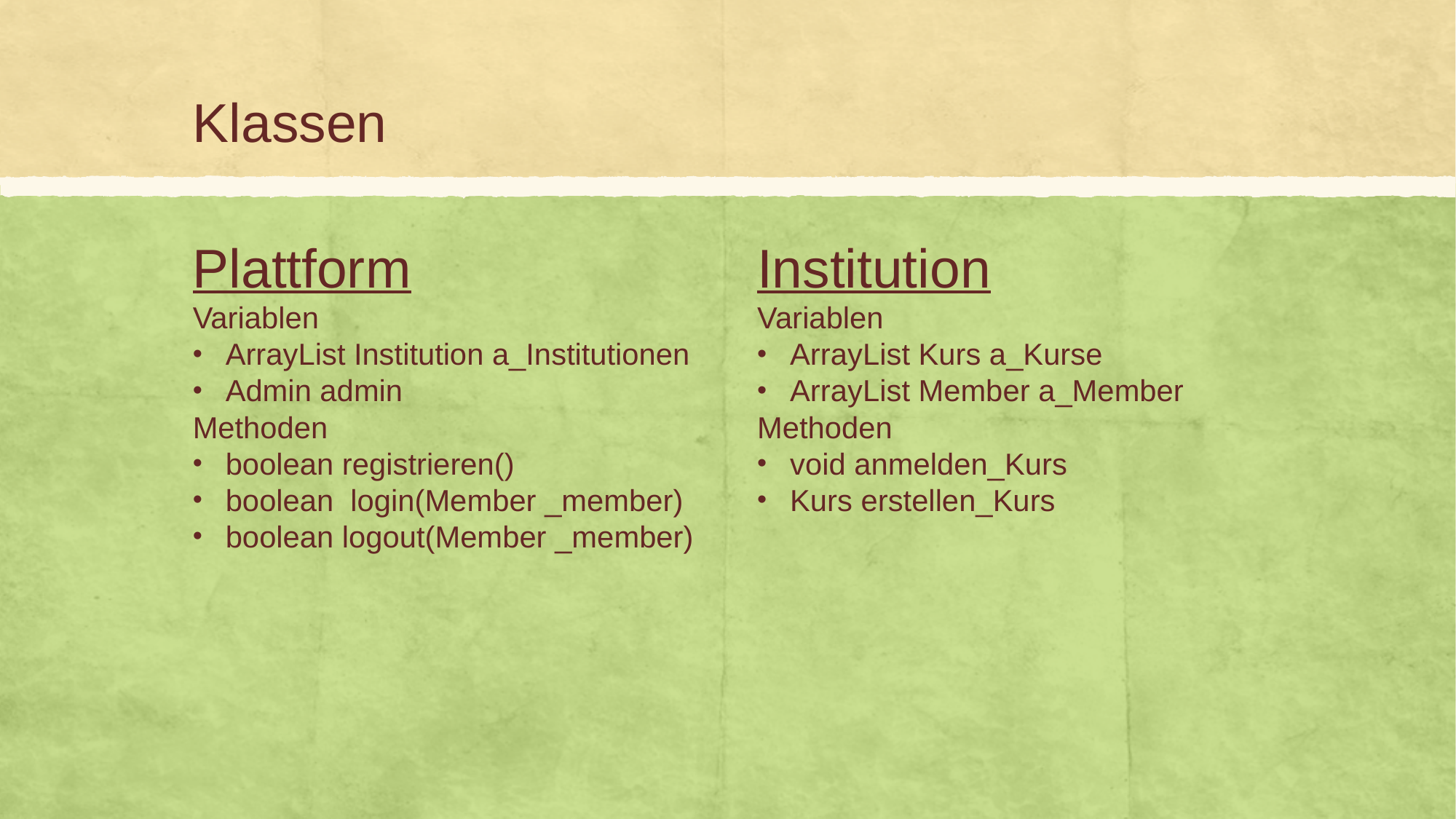

# Klassen
Plattform
Variablen
ArrayList Institution a_Institutionen
Admin admin
Methoden
boolean registrieren()
boolean  login(Member _member)
boolean logout(Member _member)

Institution
Variablen
ArrayList Kurs a_Kurse
ArrayList Member a_Member
Methoden
void anmelden_Kurs
Kurs erstellen_Kurs